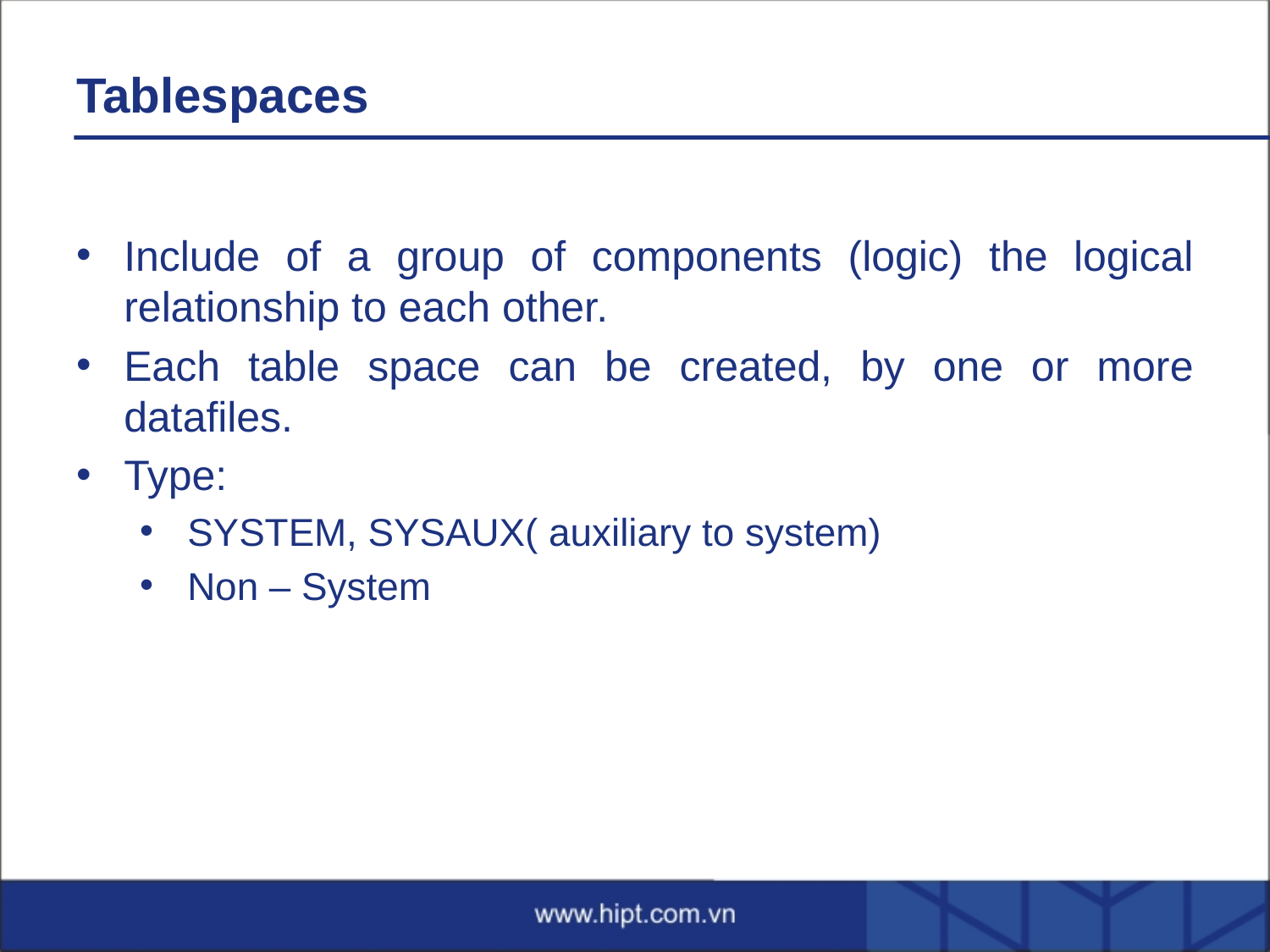

# Tablespaces
Include of a group of components (logic) the logical relationship to each other.
Each table space can be created, by one or more datafiles.
Type:
SYSTEM, SYSAUX( auxiliary to system)
Non – System